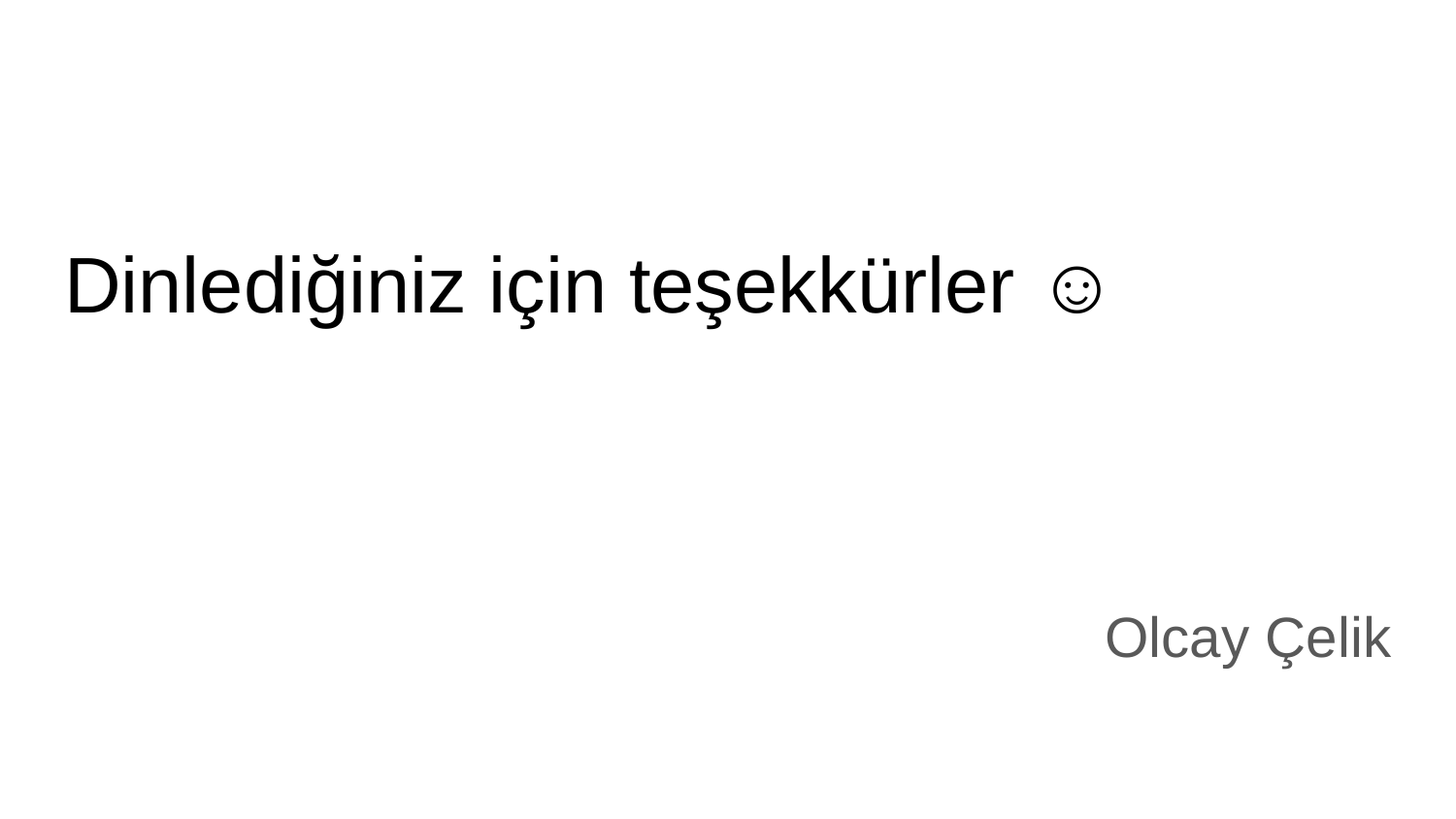

# Dinlediğiniz için teşekkürler ​☺
Olcay Çelik